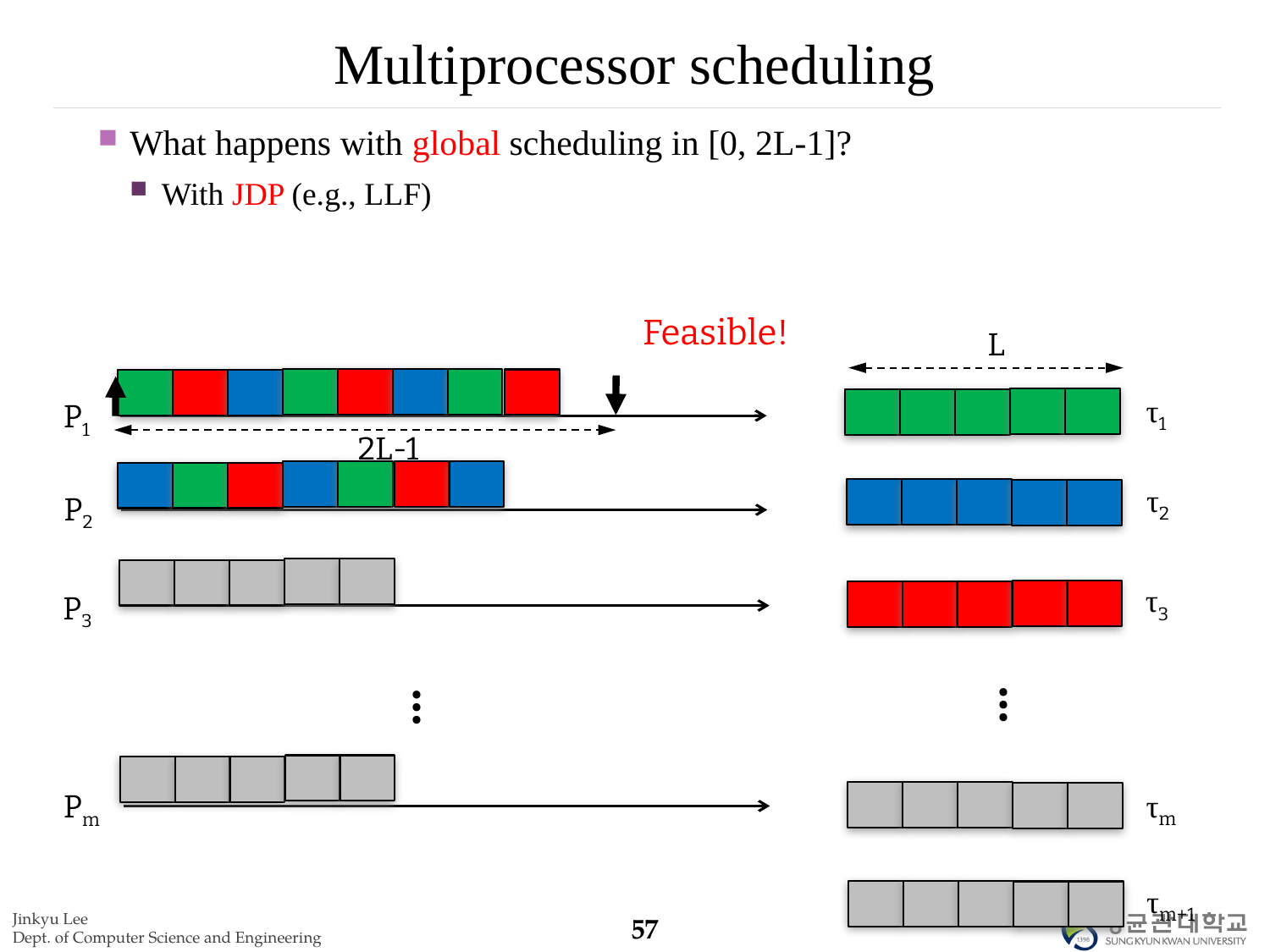

# Multiprocessor scheduling
What happens with global scheduling in [0, 2L-1]?
With JDP (e.g., LLF)

Feasible!
L

τ1

P1
2L-1

τ2

P2

τ3

P3

…
…

τm
Pm

τm+1